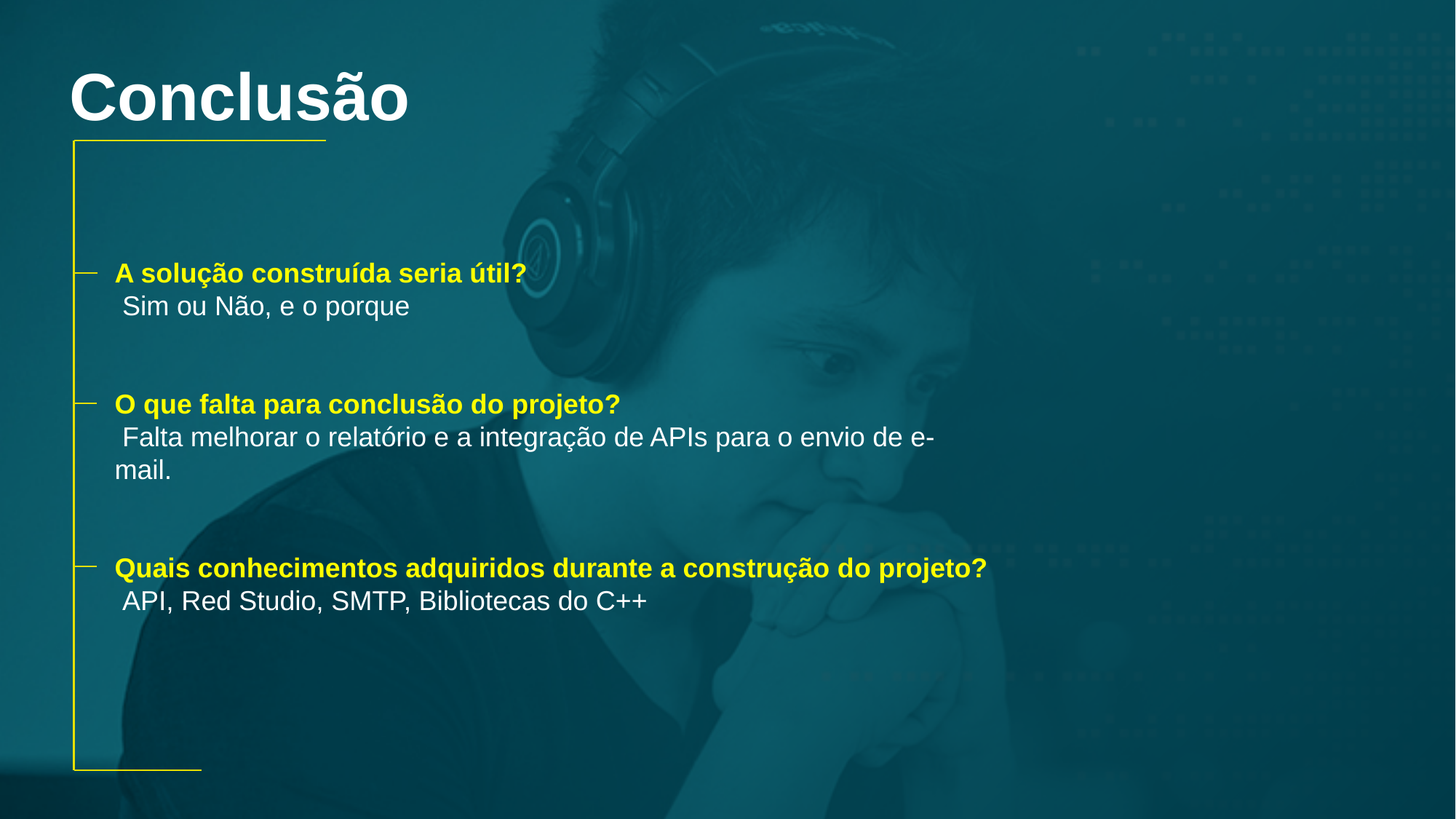

Conclusão
A solução construída seria útil?
 Sim ou Não, e o porque

O que falta para conclusão do projeto?
 Falta melhorar o relatório e a integração de APIs para o envio de e-mail.

Quais conhecimentos adquiridos durante a construção do projeto?
 API, Red Studio, SMTP, Bibliotecas do C++